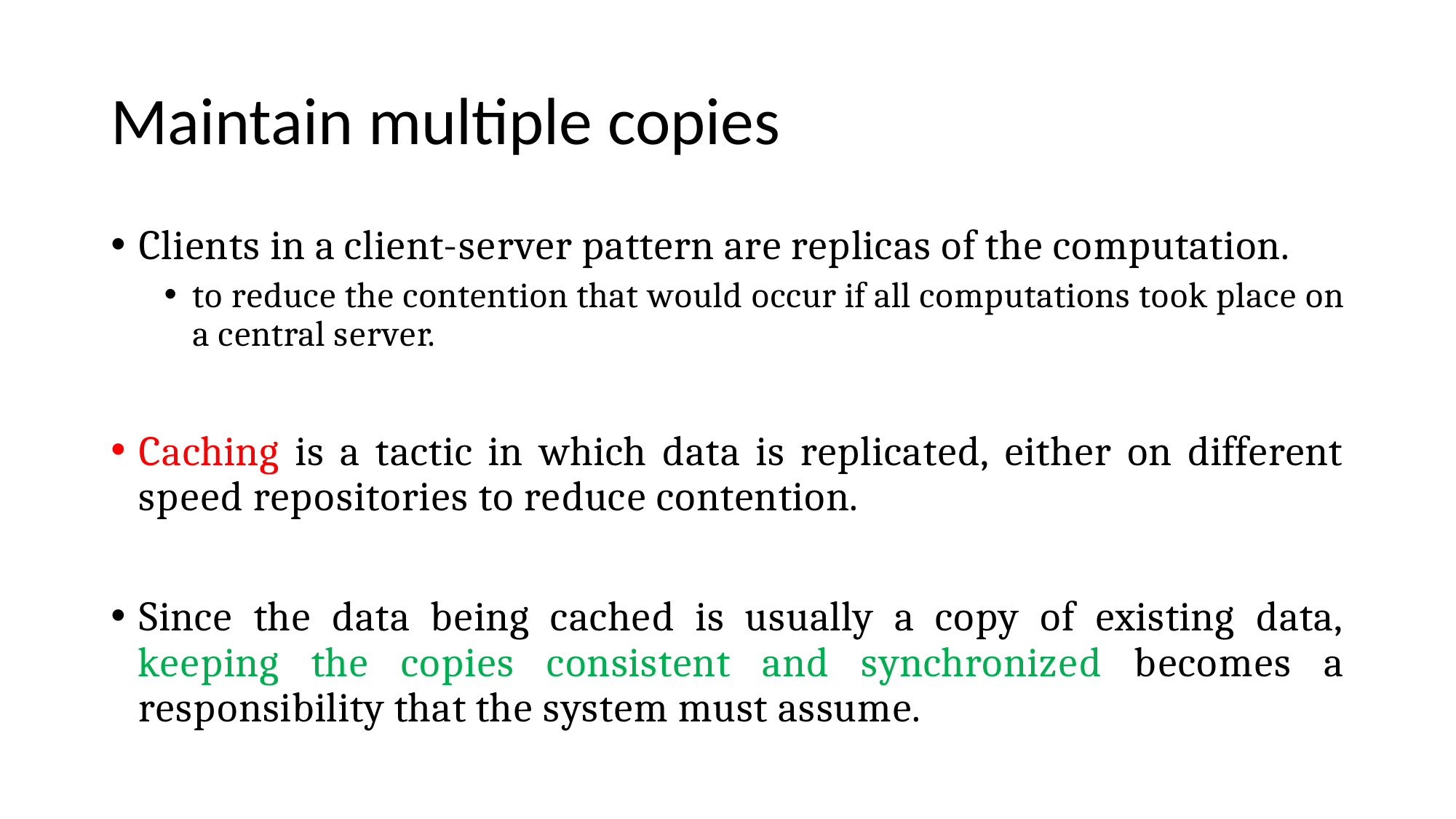

# Maintain multiple copies
Clients in a client-server pattern are replicas of the computation.
to reduce the contention that would occur if all computations took place on a central server.

Caching is a tactic in which data is replicated, either on different speed repositories to reduce contention.

Since the data being cached is usually a copy of existing data, keeping the copies consistent and synchronized becomes a responsibility that the system must assume.